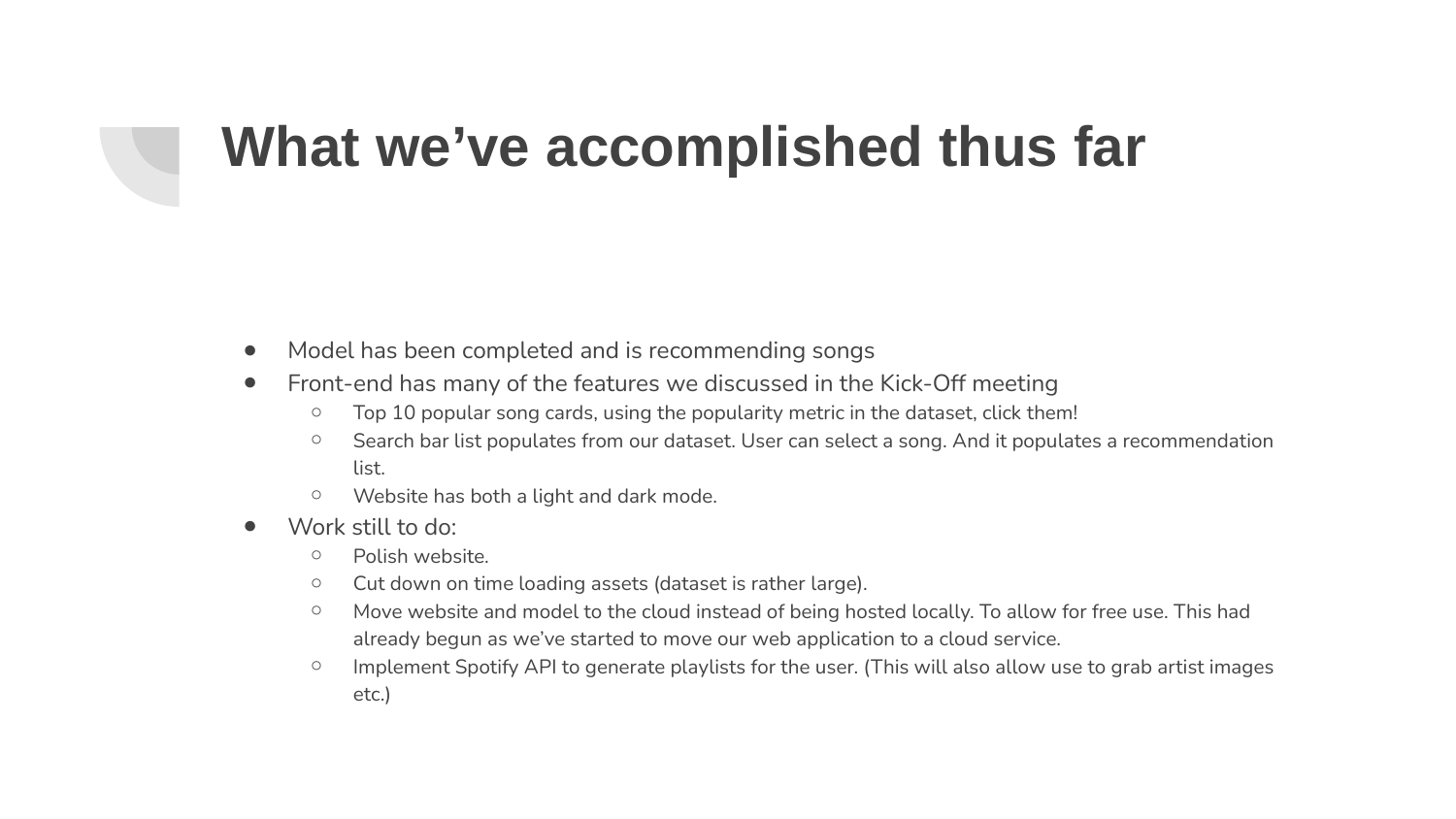

# What we’ve accomplished thus far
Model has been completed and is recommending songs
Front-end has many of the features we discussed in the Kick-Off meeting
Top 10 popular song cards, using the popularity metric in the dataset, click them!
Search bar list populates from our dataset. User can select a song. And it populates a recommendation list.
Website has both a light and dark mode.
Work still to do:
Polish website.
Cut down on time loading assets (dataset is rather large).
Move website and model to the cloud instead of being hosted locally. To allow for free use. This had already begun as we’ve started to move our web application to a cloud service.
Implement Spotify API to generate playlists for the user. (This will also allow use to grab artist images etc.)